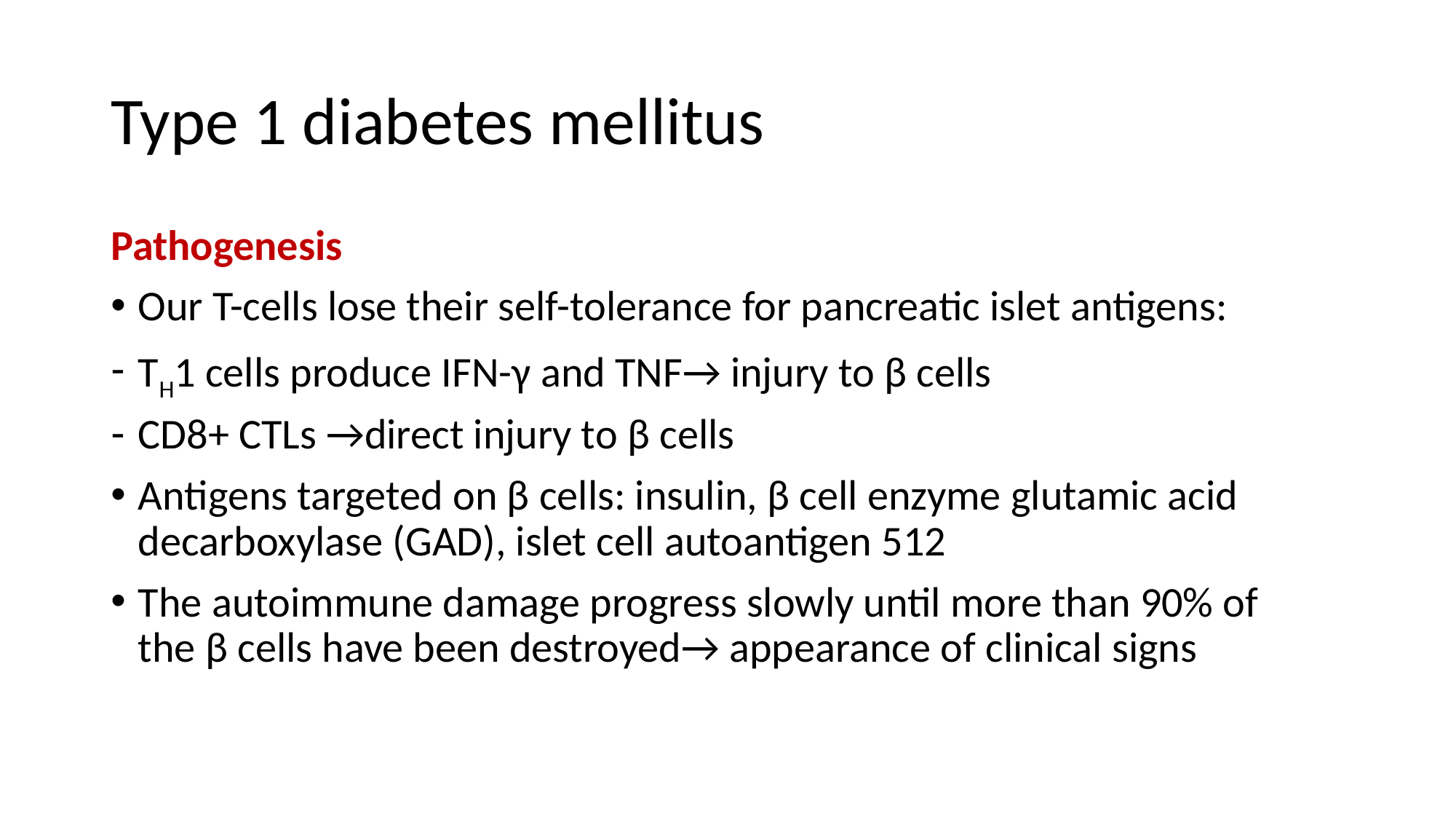

# Type 1 diabetes mellitus
Pathogenesis
Our T-cells lose their self-tolerance for pancreatic islet antigens:
TH1 cells produce IFN-γ and TNF→ injury to β cells
CD8+ CTLs →direct injury to β cells
Antigens targeted on β cells: insulin, β cell enzyme glutamic acid decarboxylase (GAD), islet cell autoantigen 512
The autoimmune damage progress slowly until more than 90% of the β cells have been destroyed→ appearance of clinical signs